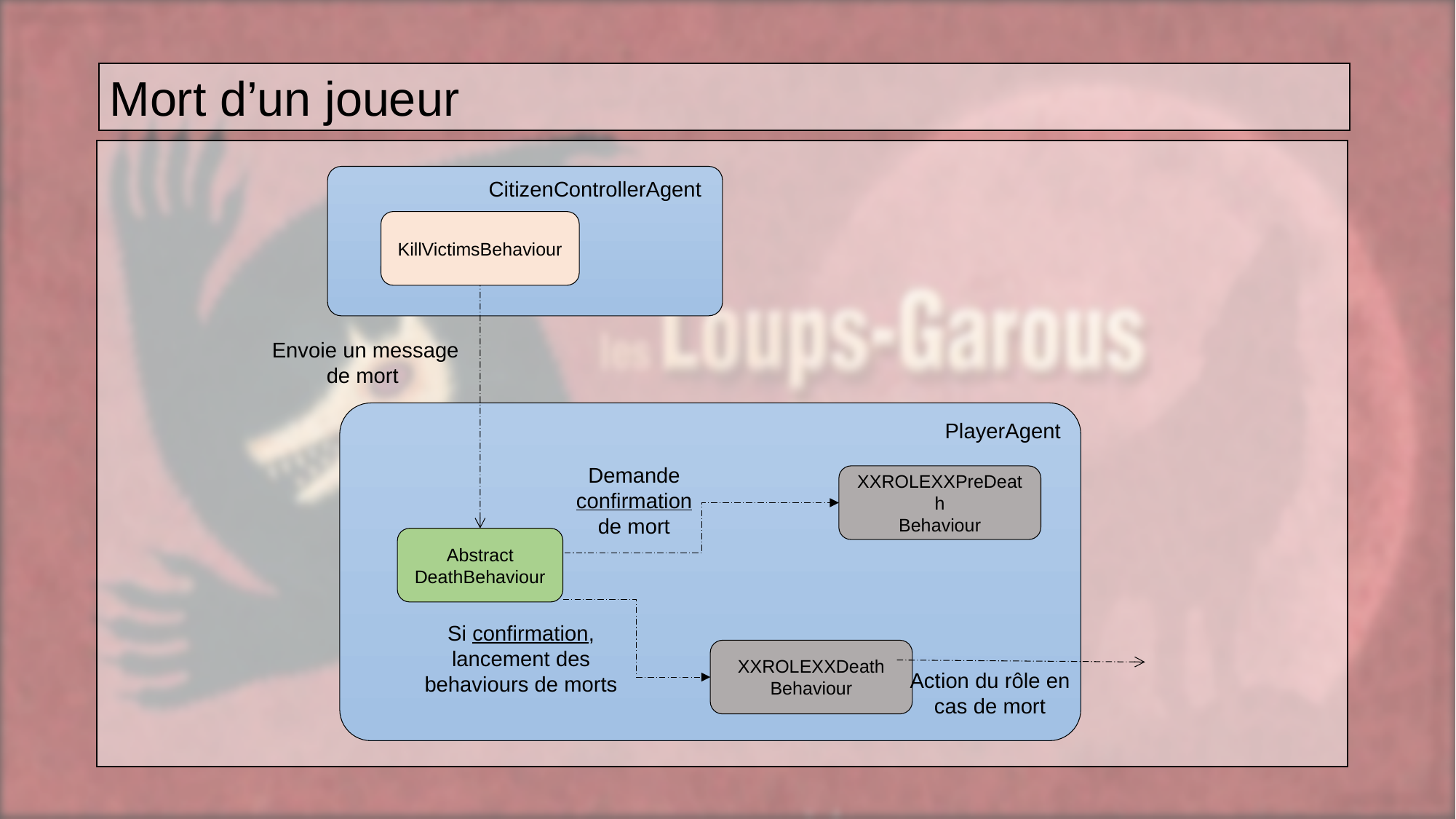

Mort d’un joueur

CitizenControllerAgent
KillVictimsBehaviour
Envoie un message de mort
 PlayerAgent
Demande confirmation de mort
XXROLEXXPreDeath
Behaviour
Abstract DeathBehaviour
Si confirmation, lancement des behaviours de morts
XXROLEXXDeath
Behaviour
Action du rôle en cas de mort